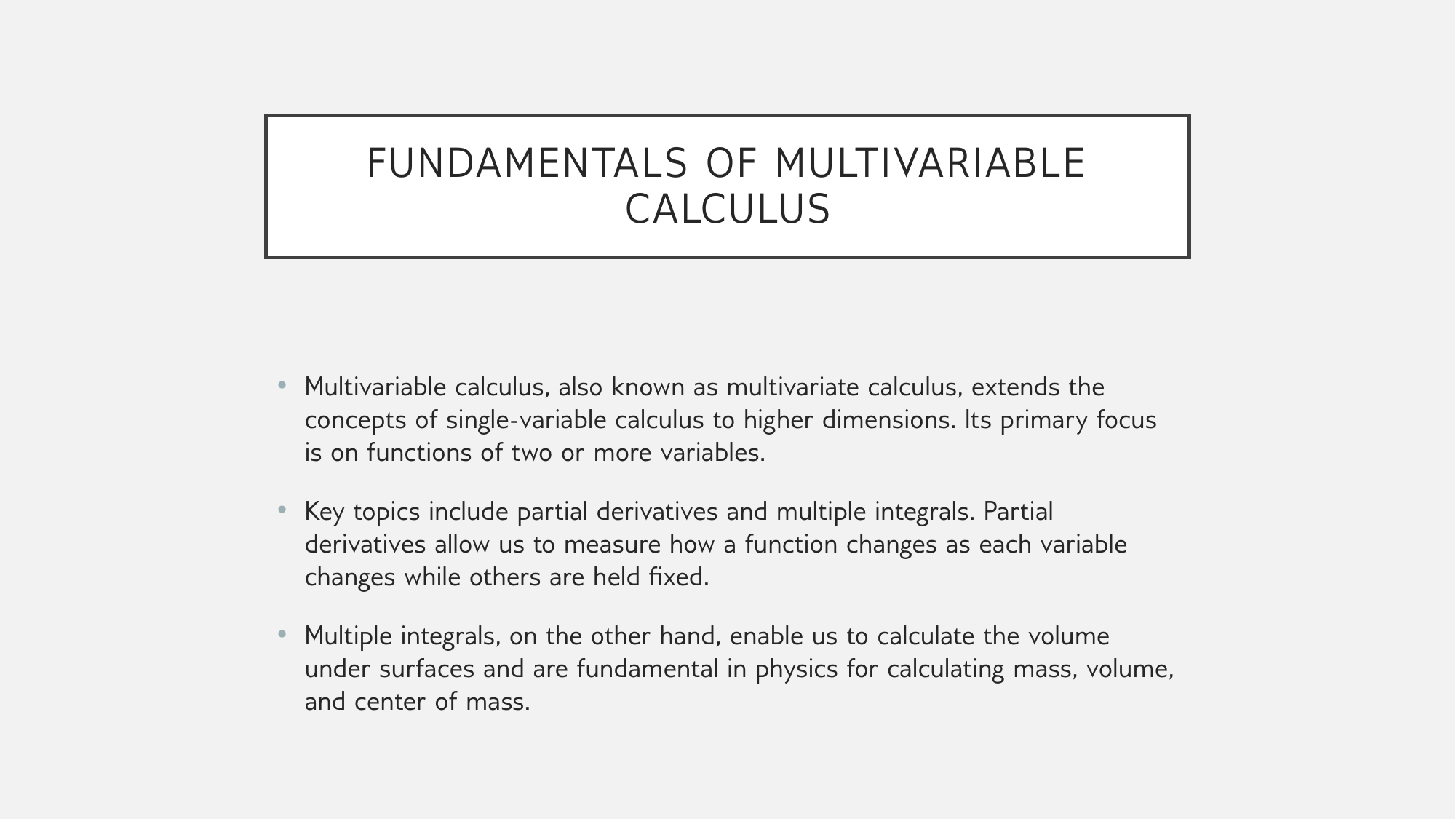

# Fundamentals of Multivariable Calculus

Multivariable calculus, also known as multivariate calculus, extends the concepts of single-variable calculus to higher dimensions. Its primary focus is on functions of two or more variables.
Key topics include partial derivatives and multiple integrals. Partial derivatives allow us to measure how a function changes as each variable changes while others are held fixed.
Multiple integrals, on the other hand, enable us to calculate the volume under surfaces and are fundamental in physics for calculating mass, volume, and center of mass.